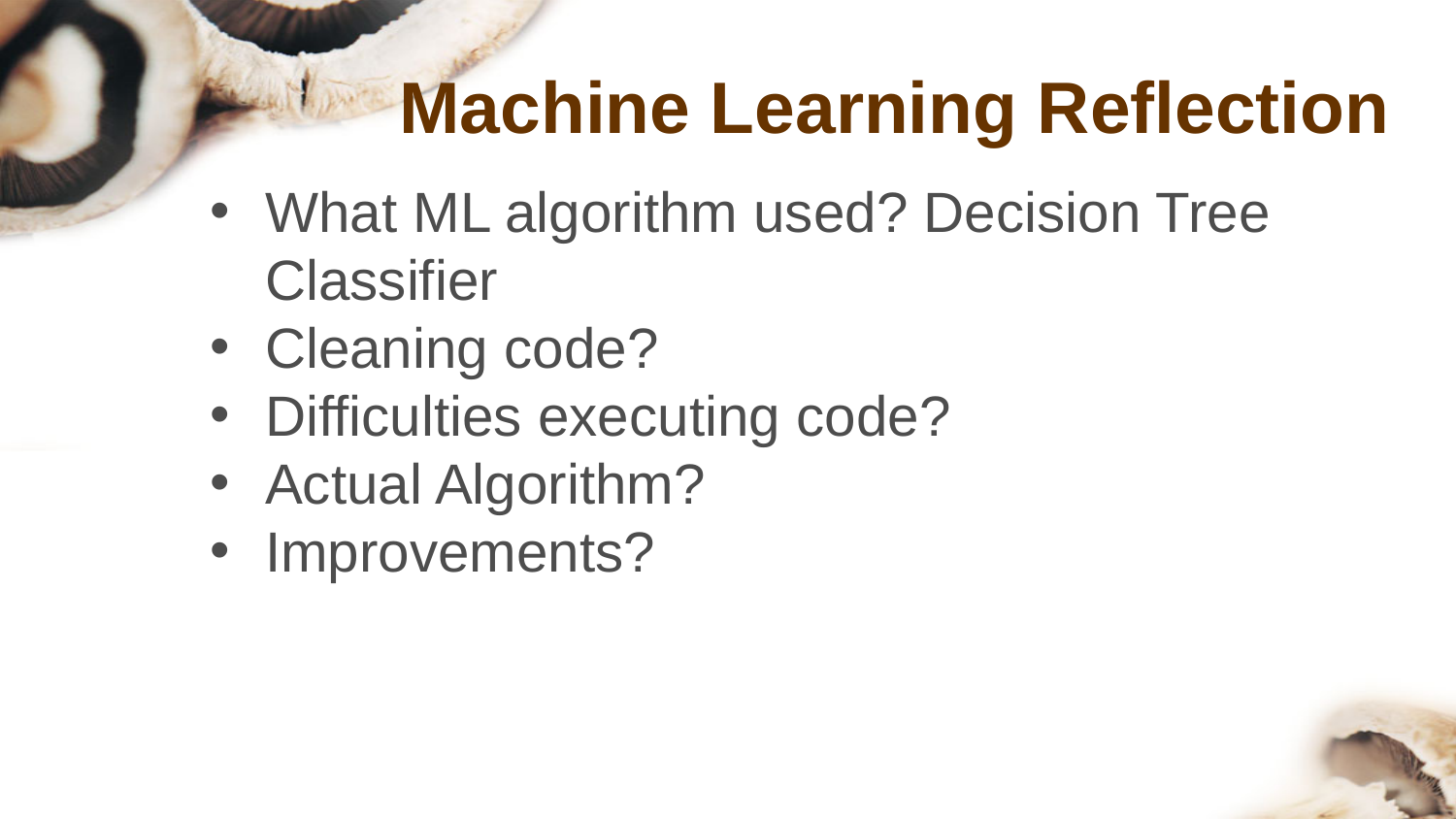

# Machine Learning Reflection
What ML algorithm used? Decision Tree Classifier
Cleaning code?
Difficulties executing code?
Actual Algorithm?
Improvements?